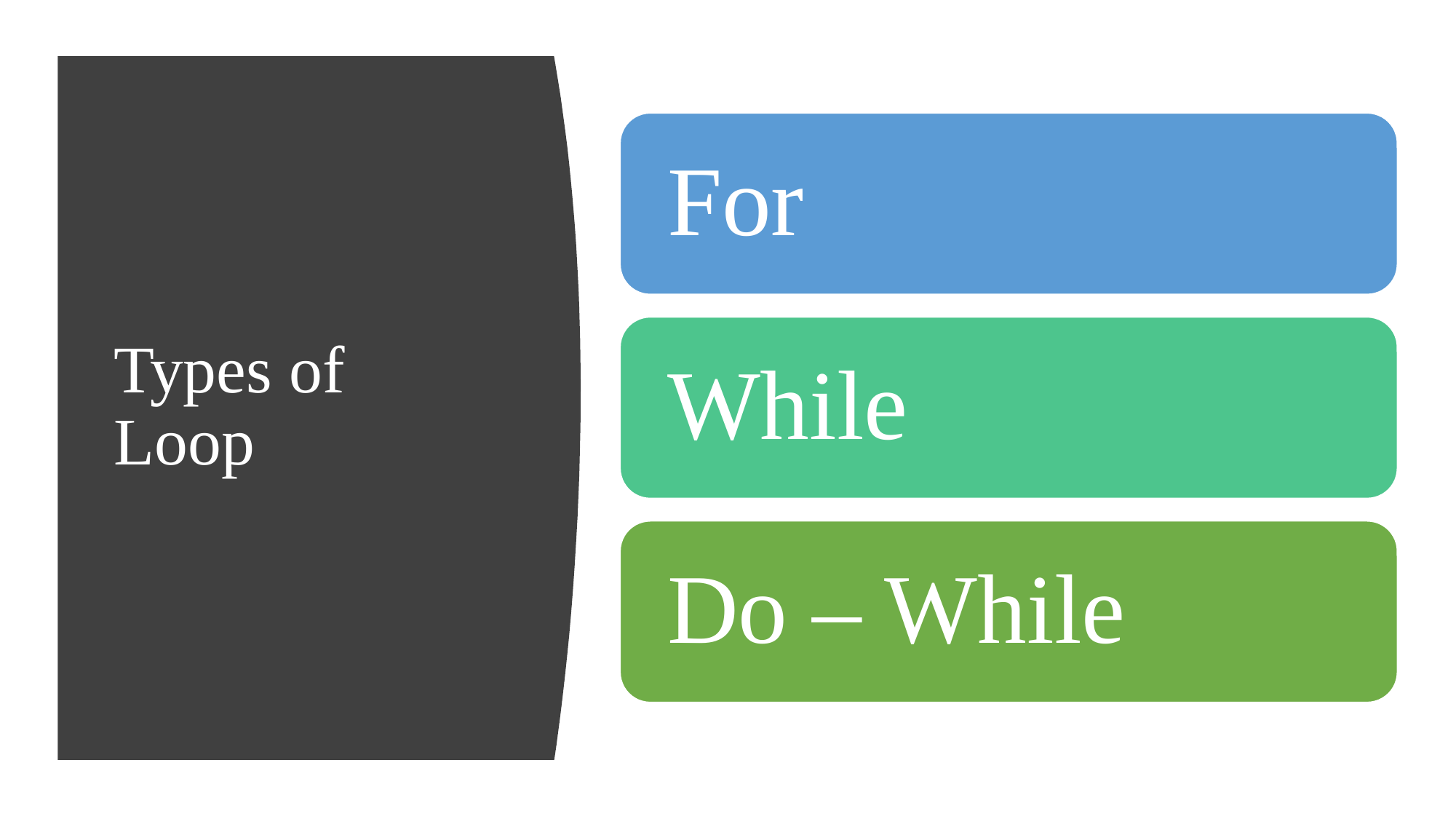

For
While
Do – While

# Types of Loop